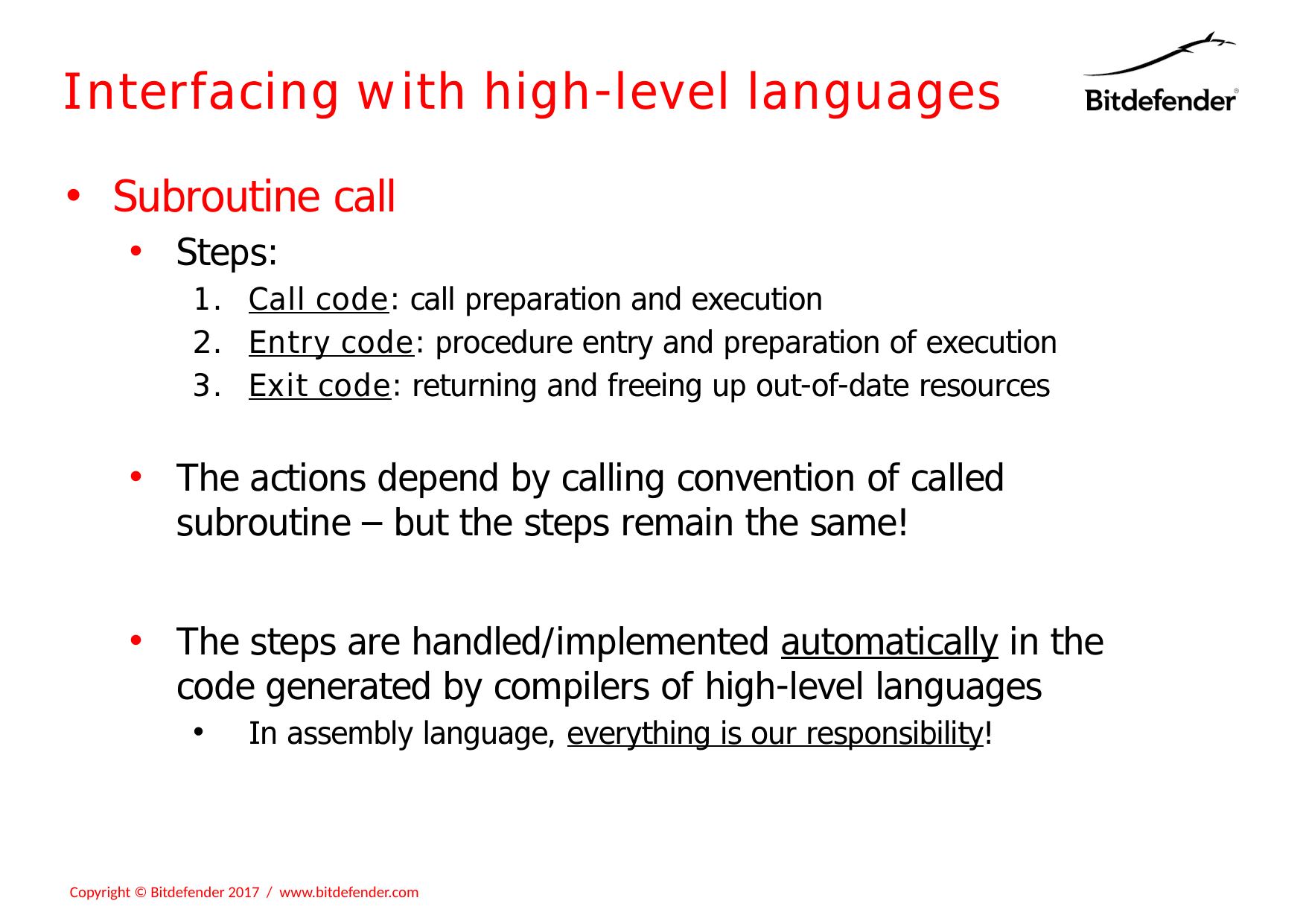

# Interfacing with high-level languages
Subroutine call
Steps:
Call code: call preparation and execution
Entry code: procedure entry and preparation of execution
Exit code: returning and freeing up out-of-date resources

The actions depend by calling convention of called subroutine – but the steps remain the same!

The steps are handled/implemented automatically in the code generated by compilers of high-level languages
In assembly language, everything is our responsibility!